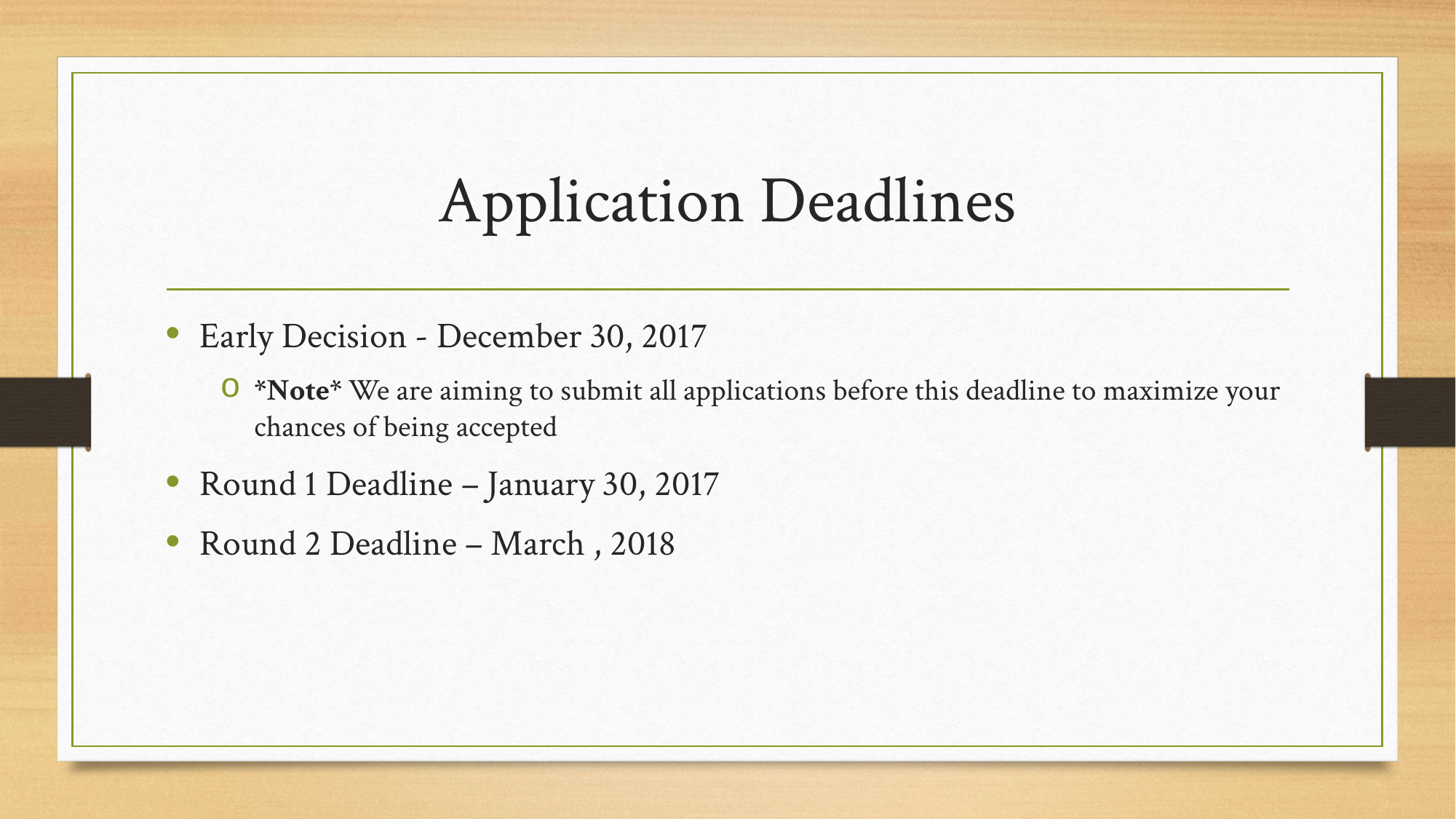

# Application Deadlines
Early Decision - December 30, 2017
*Note* We are aiming to submit all applications before this deadline to maximize your chances of being accepted
Round 1 Deadline – January 30, 2017
Round 2 Deadline – March , 2018